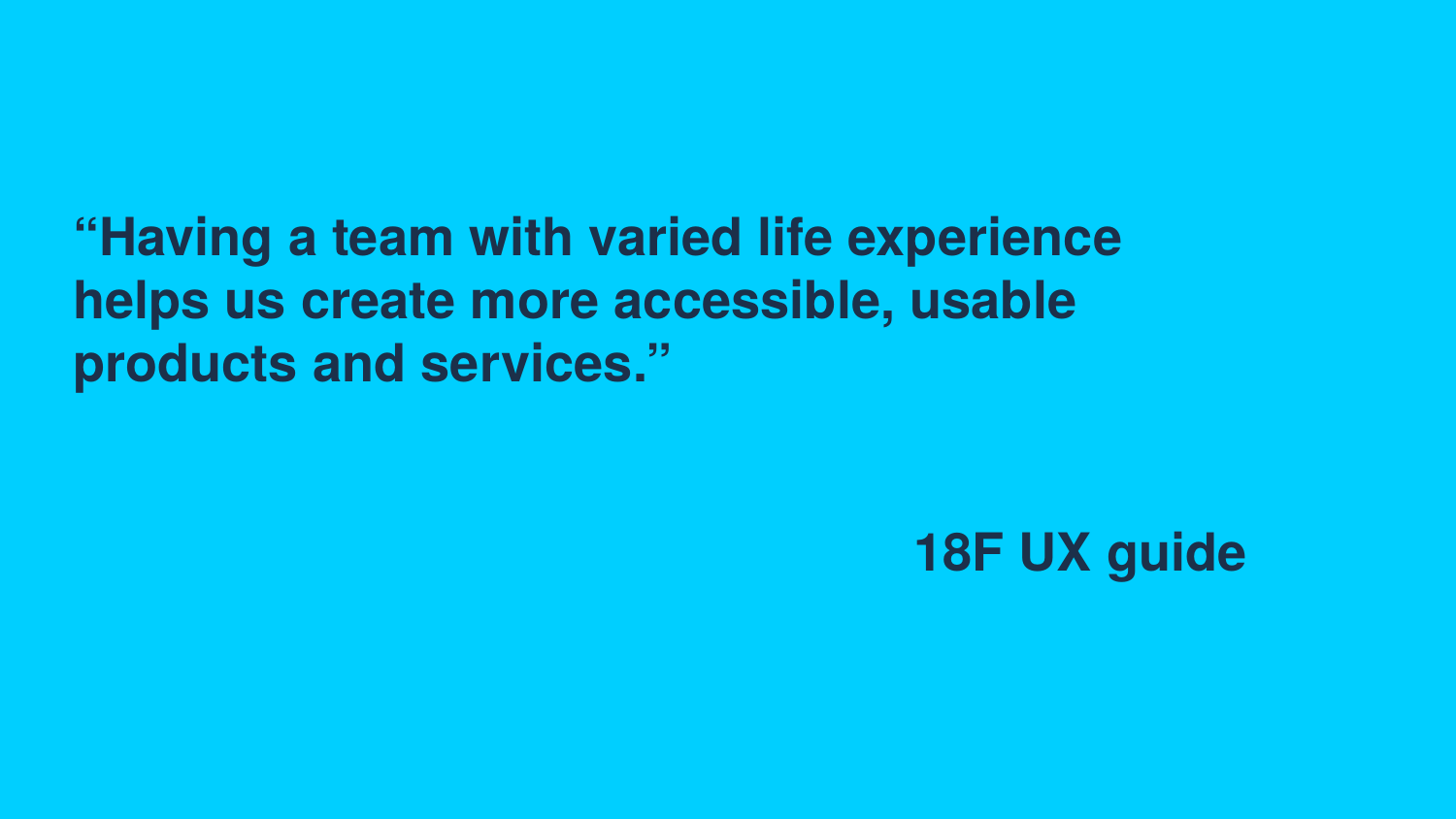

# “Having a team with varied life experience helps us create more accessible, usable products and services.”

 18F UX guide